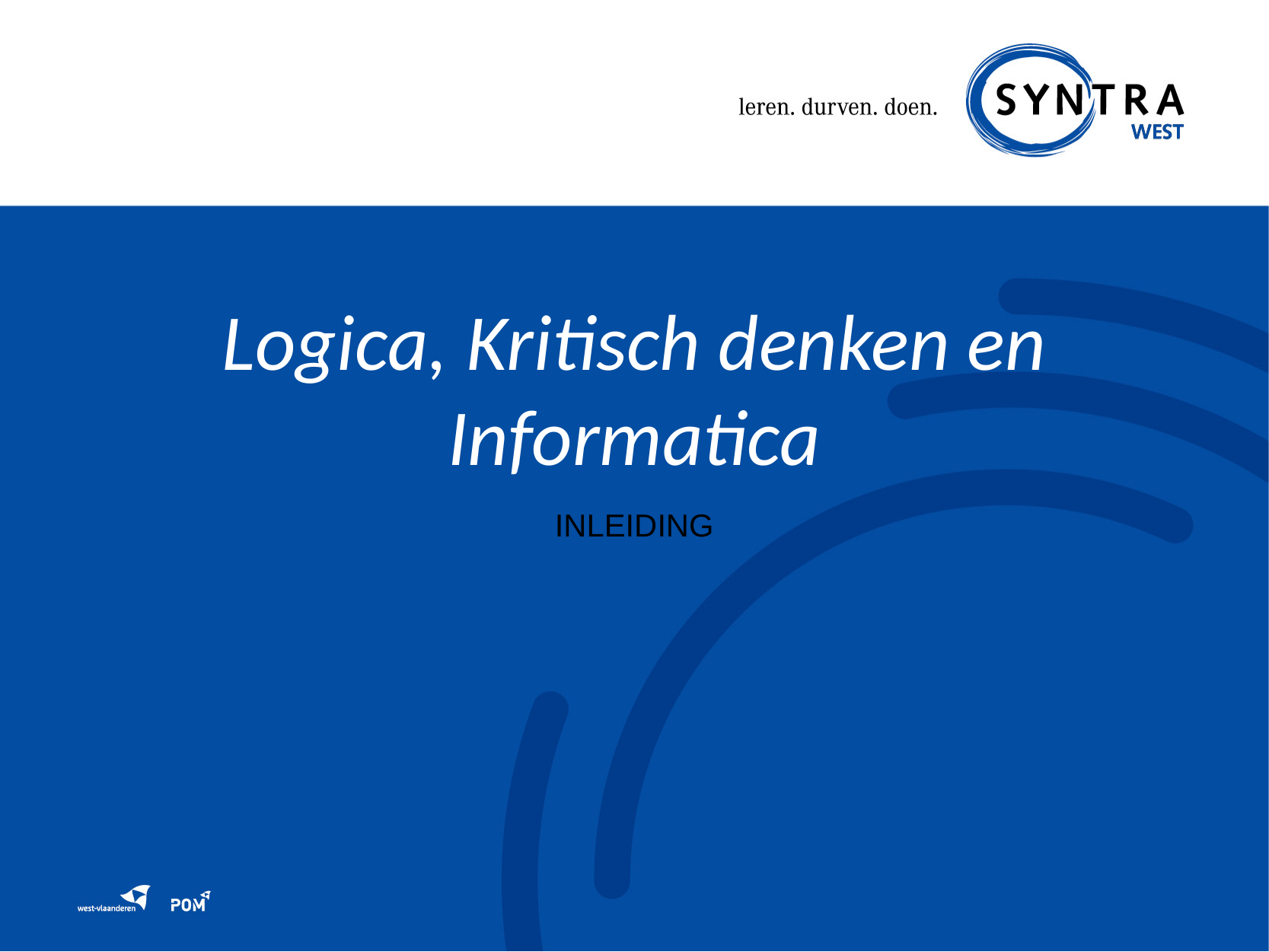

# Logica, Kritisch denken en Informatica
INLEIDING